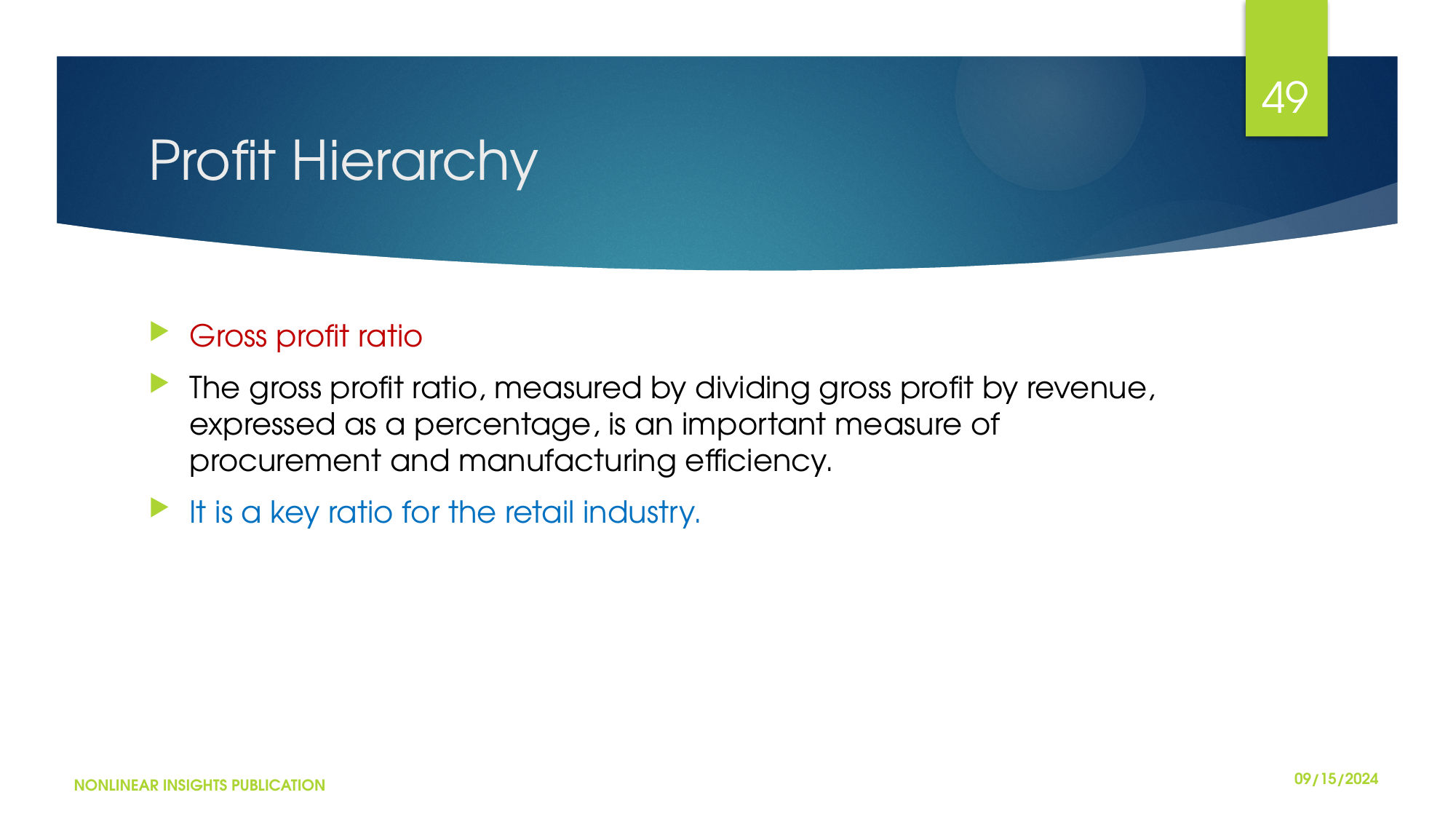

49
# Profit Hierarchy
Gross profit ratio
The gross profit ratio, measured by dividing gross profit by revenue, expressed as a percentage, is an important measure of procurement and manufacturing efficiency.
It is a key ratio for the retail industry.

NONLINEAR INSIGHTS PUBLICATION
09/15/2024